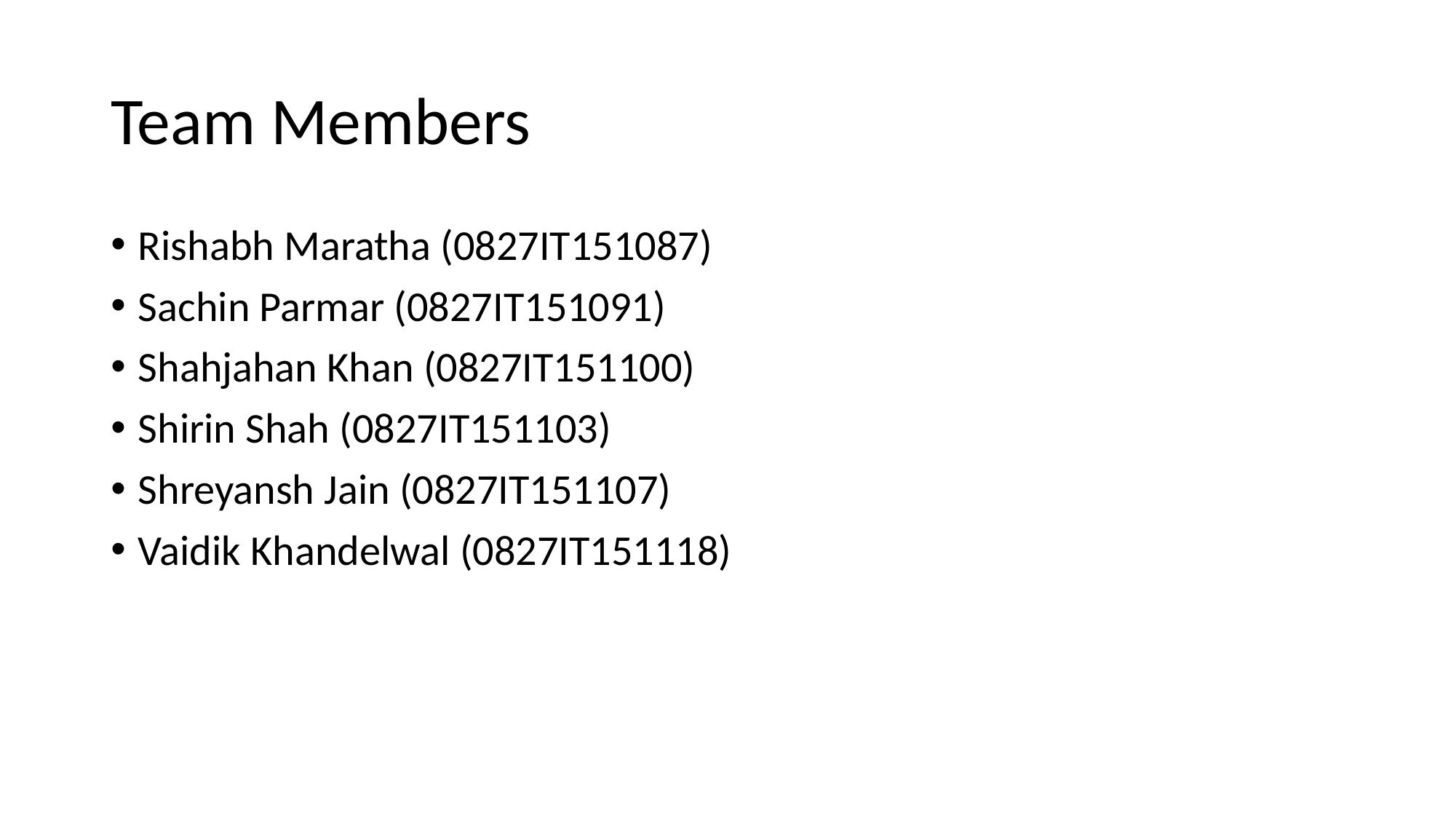

# Team Members
Rishabh Maratha (0827IT151087)
Sachin Parmar (0827IT151091)
Shahjahan Khan (0827IT151100)
Shirin Shah (0827IT151103)
Shreyansh Jain (0827IT151107)
Vaidik Khandelwal (0827IT151118)